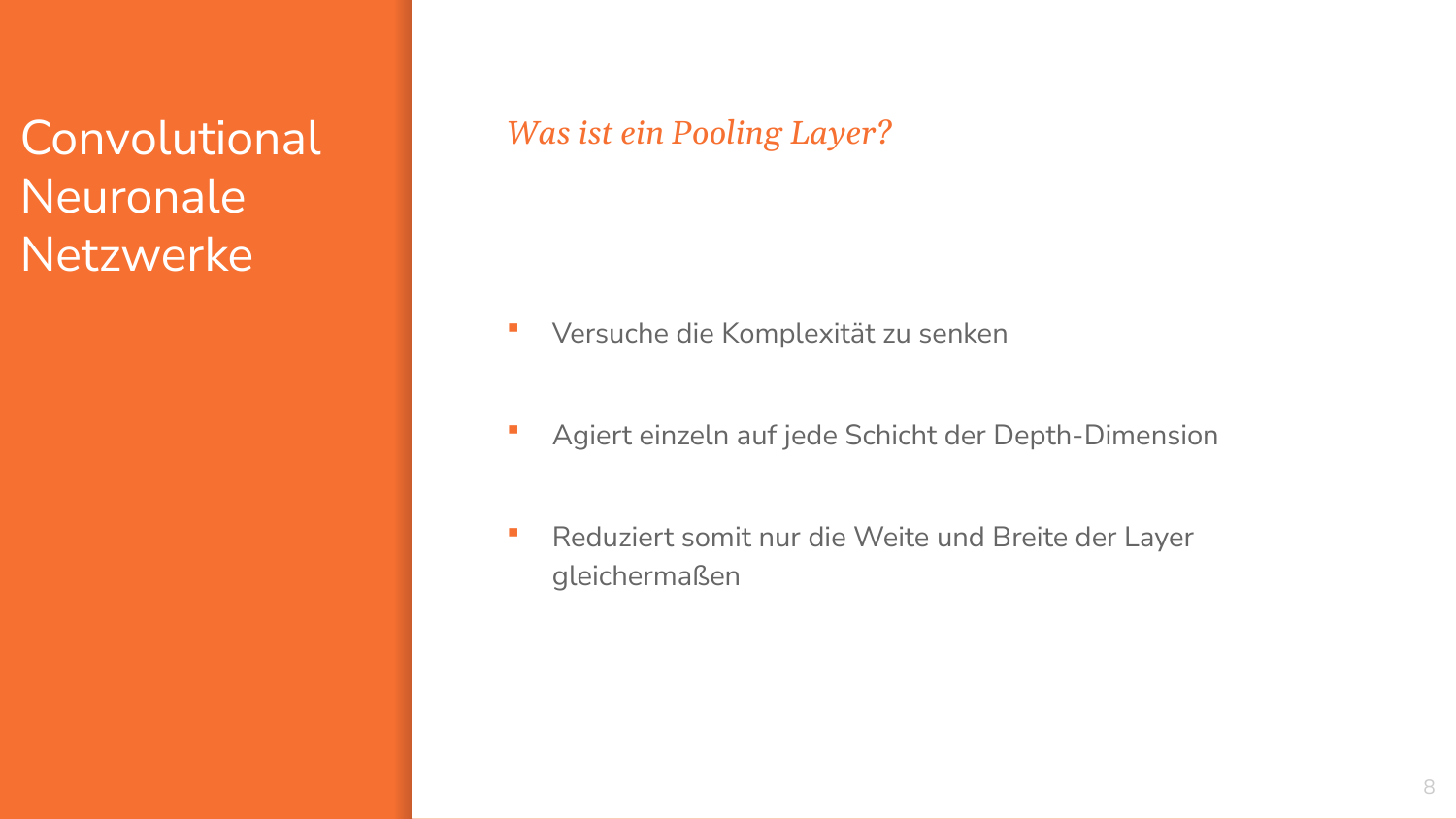

# Convolutional Neuronale Netzwerke
Was ist ein Pooling Layer?
Versuche die Komplexität zu senken

Agiert einzeln auf jede Schicht der Depth-Dimension

Reduziert somit nur die Weite und Breite der Layer gleichermaßen

8